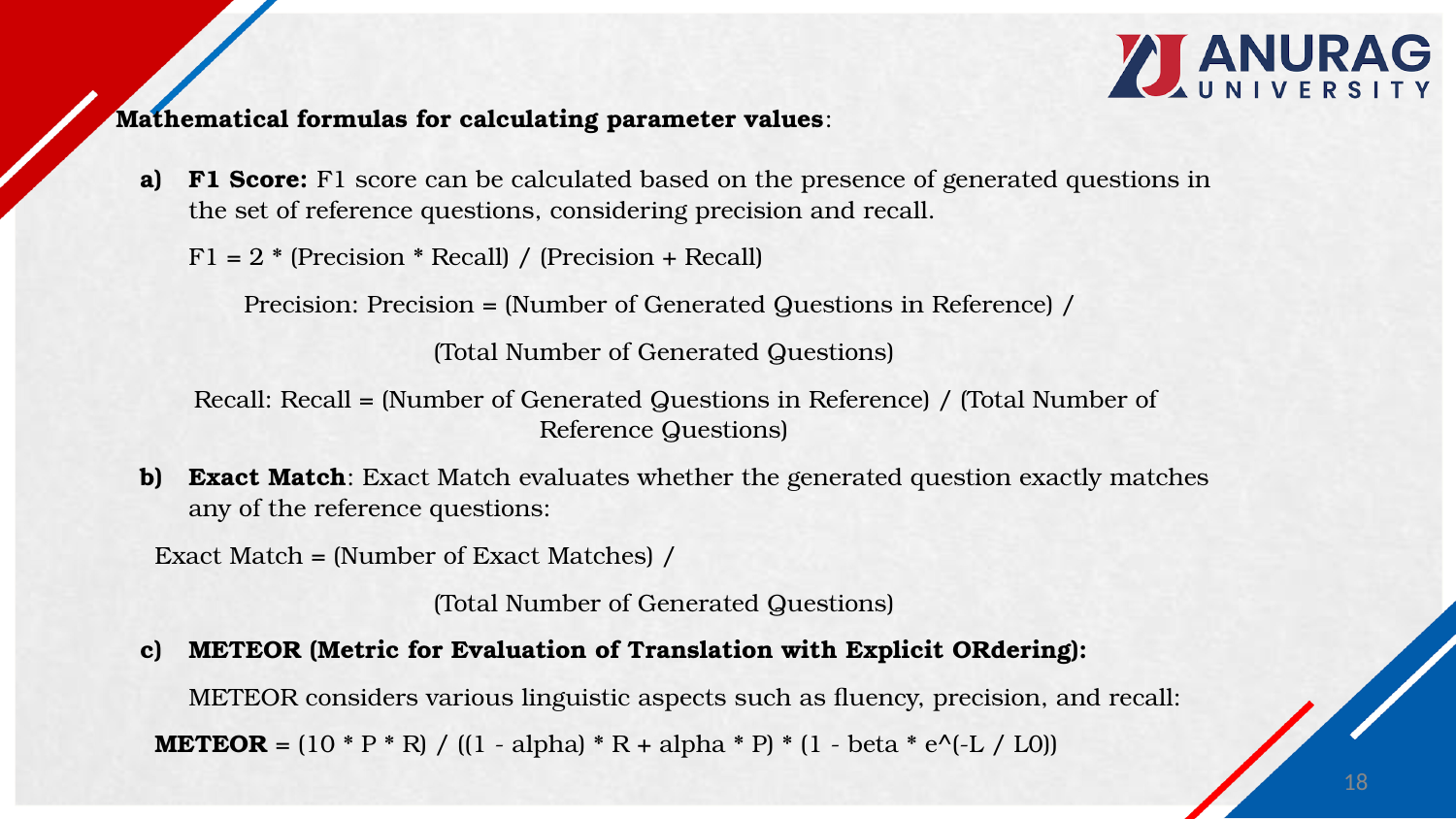

Mathematical formulas for calculating parameter values:

F1 Score: F1 score can be calculated based on the presence of generated questions in the set of reference questions, considering precision and recall.
F1 = 2 * (Precision * Recall) / (Precision + Recall)
Precision: Precision = (Number of Generated Questions in Reference) /
(Total Number of Generated Questions)
   Recall: Recall = (Number of Generated Questions in Reference) / (Total Number of Reference Questions)
Exact Match: Exact Match evaluates whether the generated question exactly matches any of the reference questions:
     Exact Match = (Number of Exact Matches) /
(Total Number of Generated Questions)
METEOR (Metric for Evaluation of Translation with Explicit ORdering):
METEOR considers various linguistic aspects such as fluency, precision, and recall:
     METEOR = (10 * P * R) / ((1 - alpha) * R + alpha * P) * (1 - beta * e^(-L / L0))
18